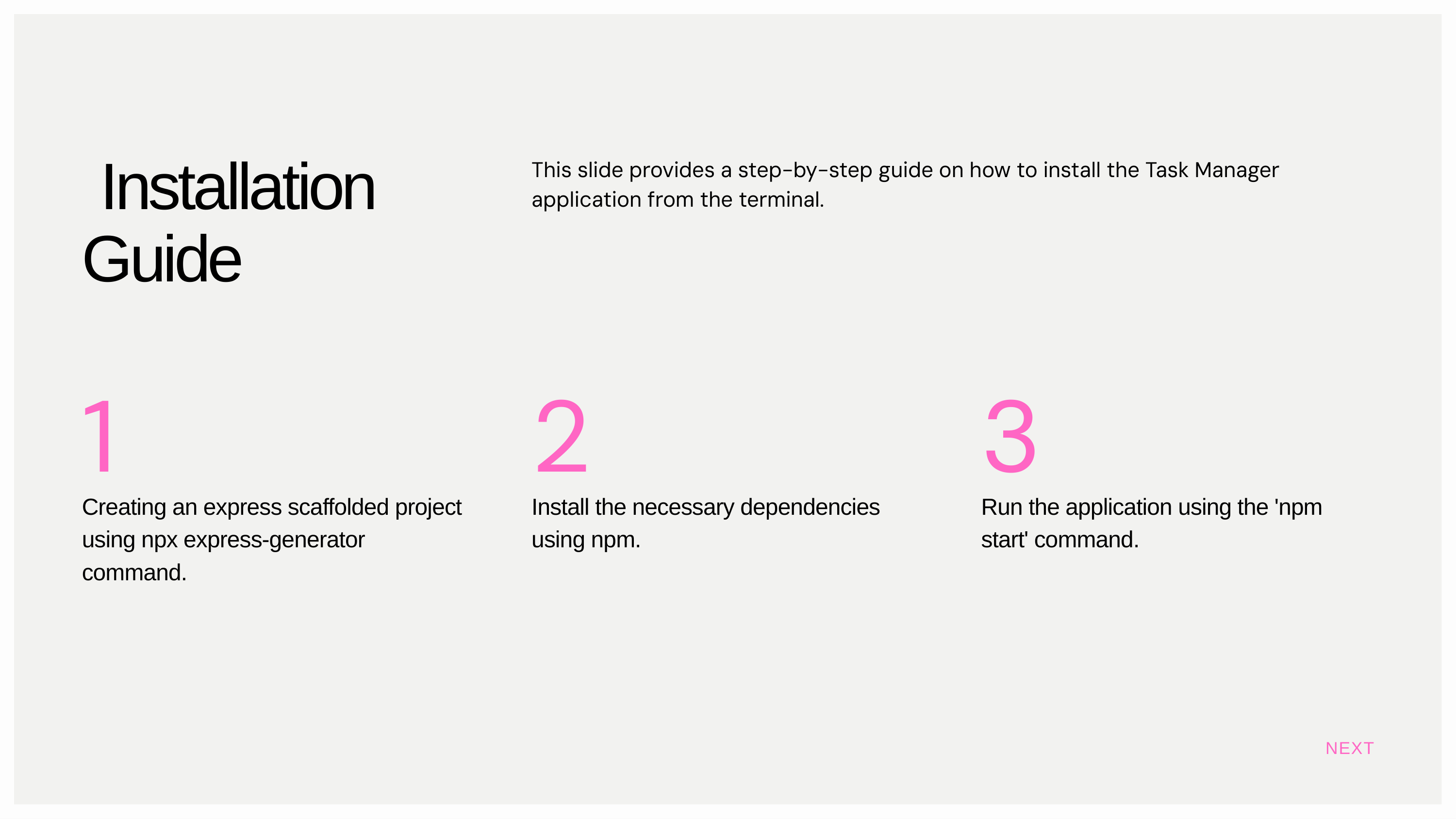

Installation Guide
This slide provides a step-by-step guide on how to install the Task Manager application from the terminal.
1
Creating an express scaffolded project using npx express-generator command.

2
Install the necessary dependencies using npm.

3
Run the application using the 'npm start' command.
NEXT